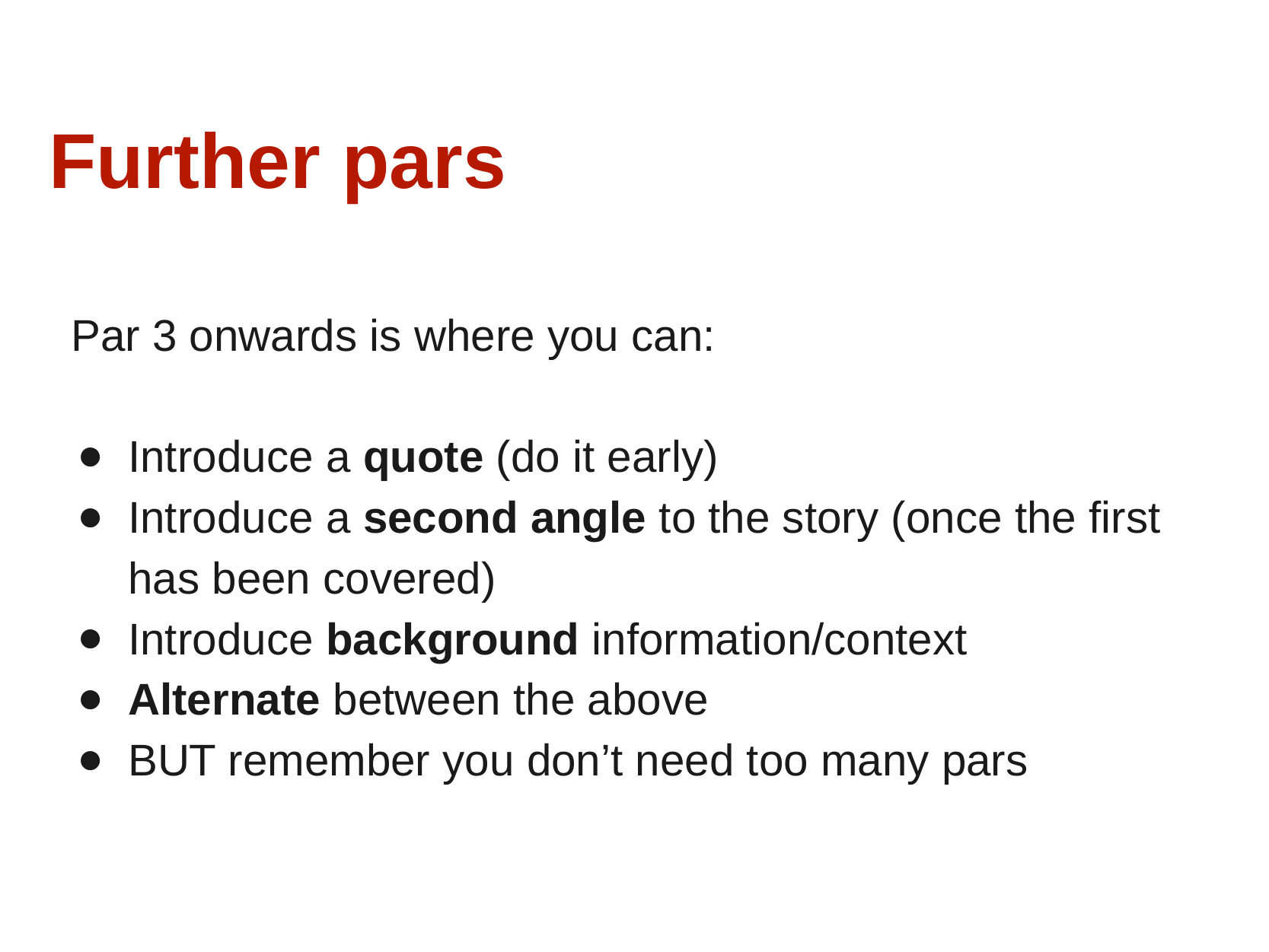

Further pars
Par 3 onwards is where you can:

Introduce a quote (do it early)
Introduce a second angle to the story (once the first has been covered)
Introduce background information/context
Alternate between the above
BUT remember you don’t need too many pars